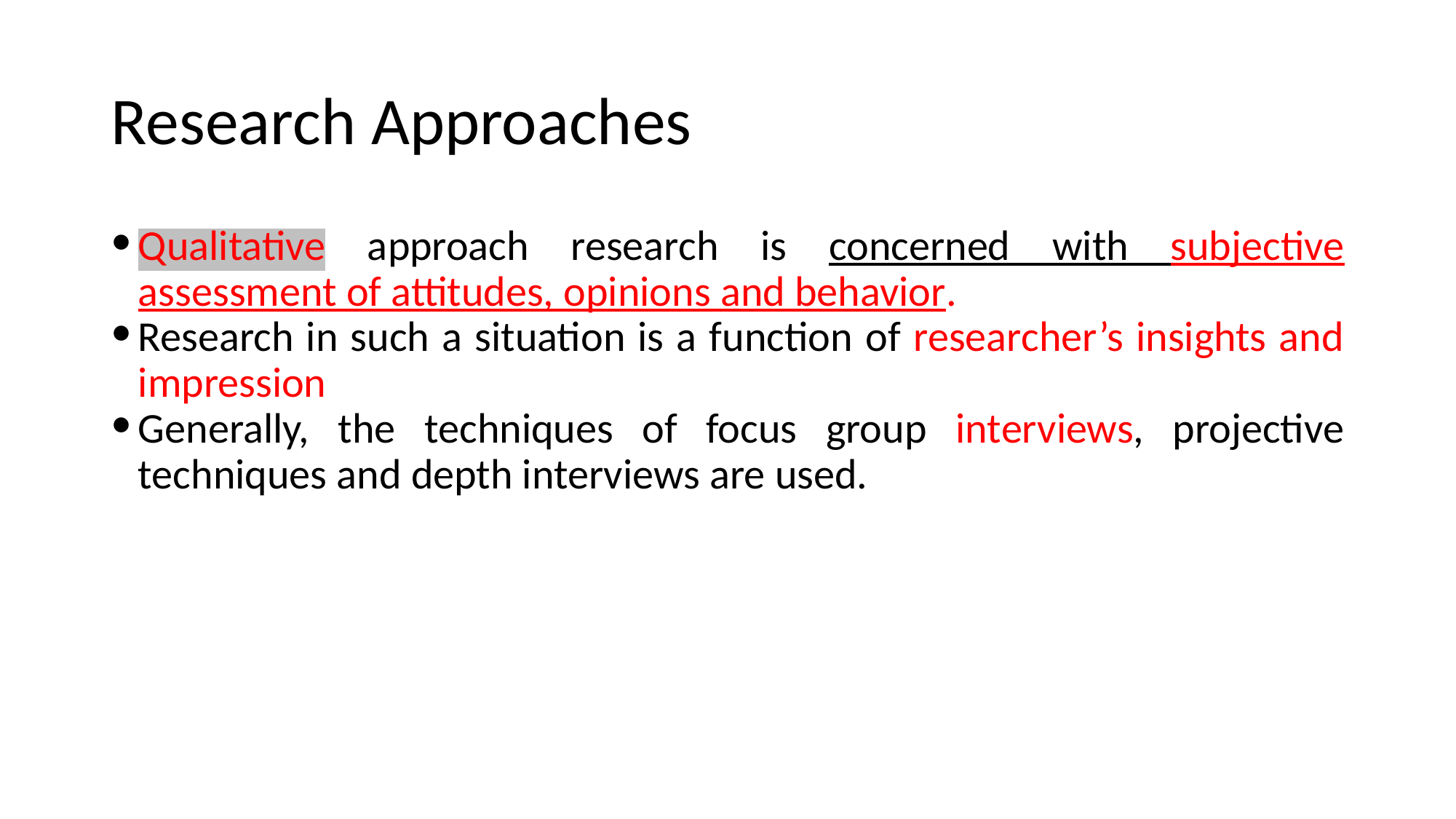

# Research Approaches
Qualitative approach research is concerned with subjective assessment of attitudes, opinions and behavior.
Research in such a situation is a function of researcher’s insights and impression
Generally, the techniques of focus group interviews, projective techniques and depth interviews are used.